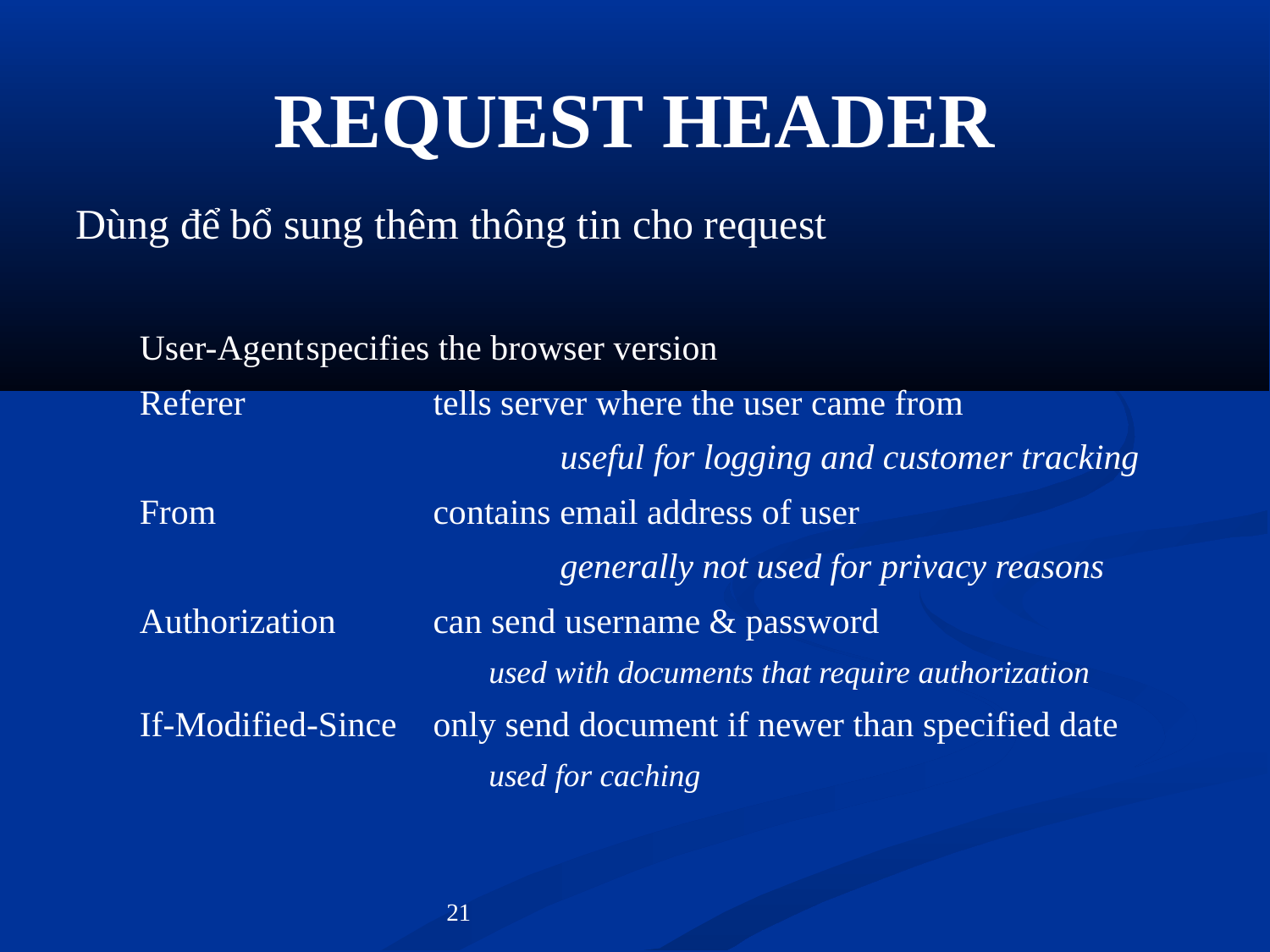

# REQUEST HEADER
Dùng để bổ sung thêm thông tin cho request

User-Agent	specifies the browser version
Referer		tells server where the user came from
				useful for logging and customer tracking
From		contains email address of user
				generally not used for privacy reasons
Authorization	can send username & password
			used with documents that require authorization
If-Modified-Since	only send document if newer than specified date
			used for caching
21